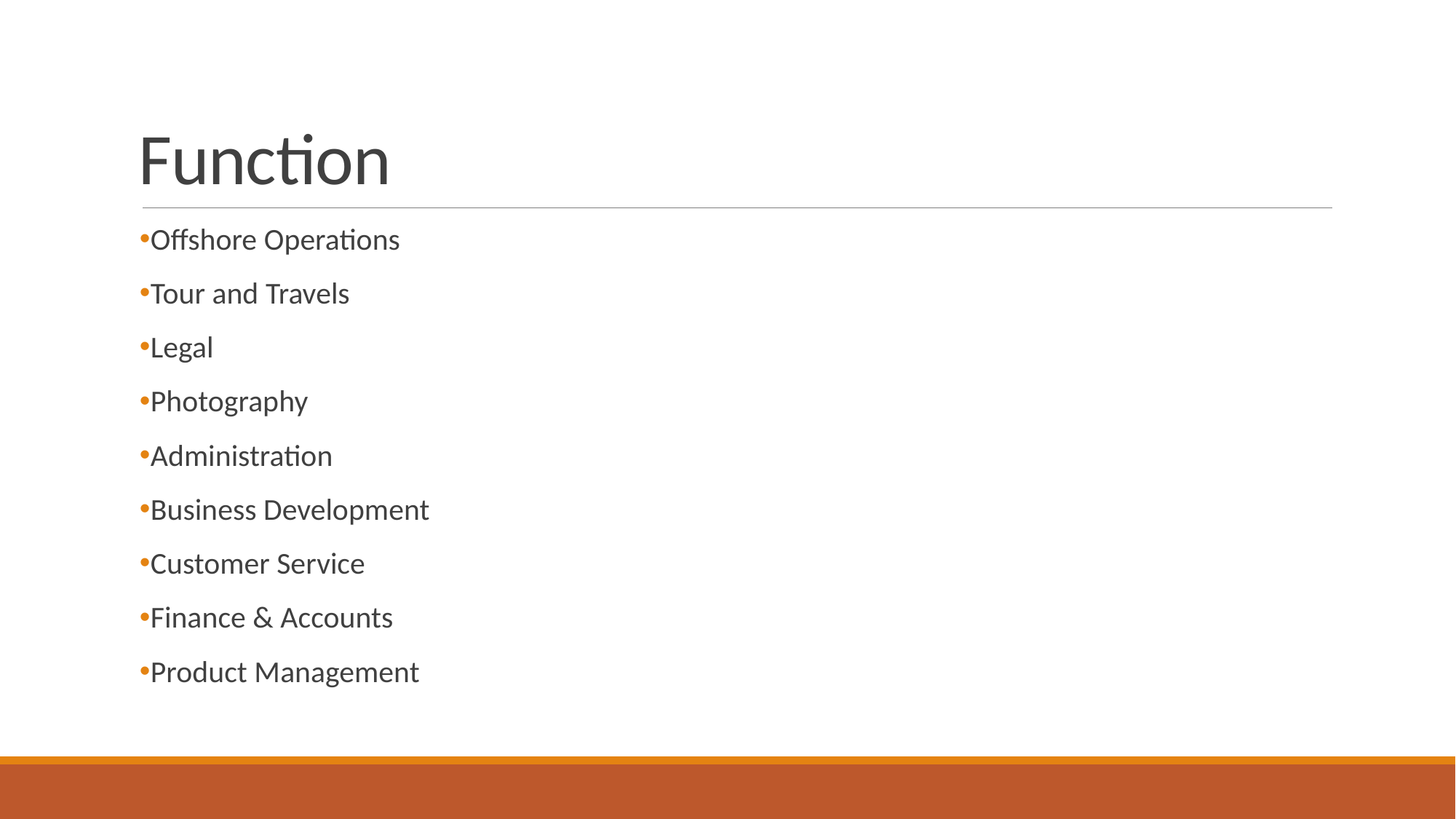

Function
Offshore Operations
Tour and Travels
Legal
Photography
Administration
Business Development
Customer Service
Finance & Accounts
Product Management